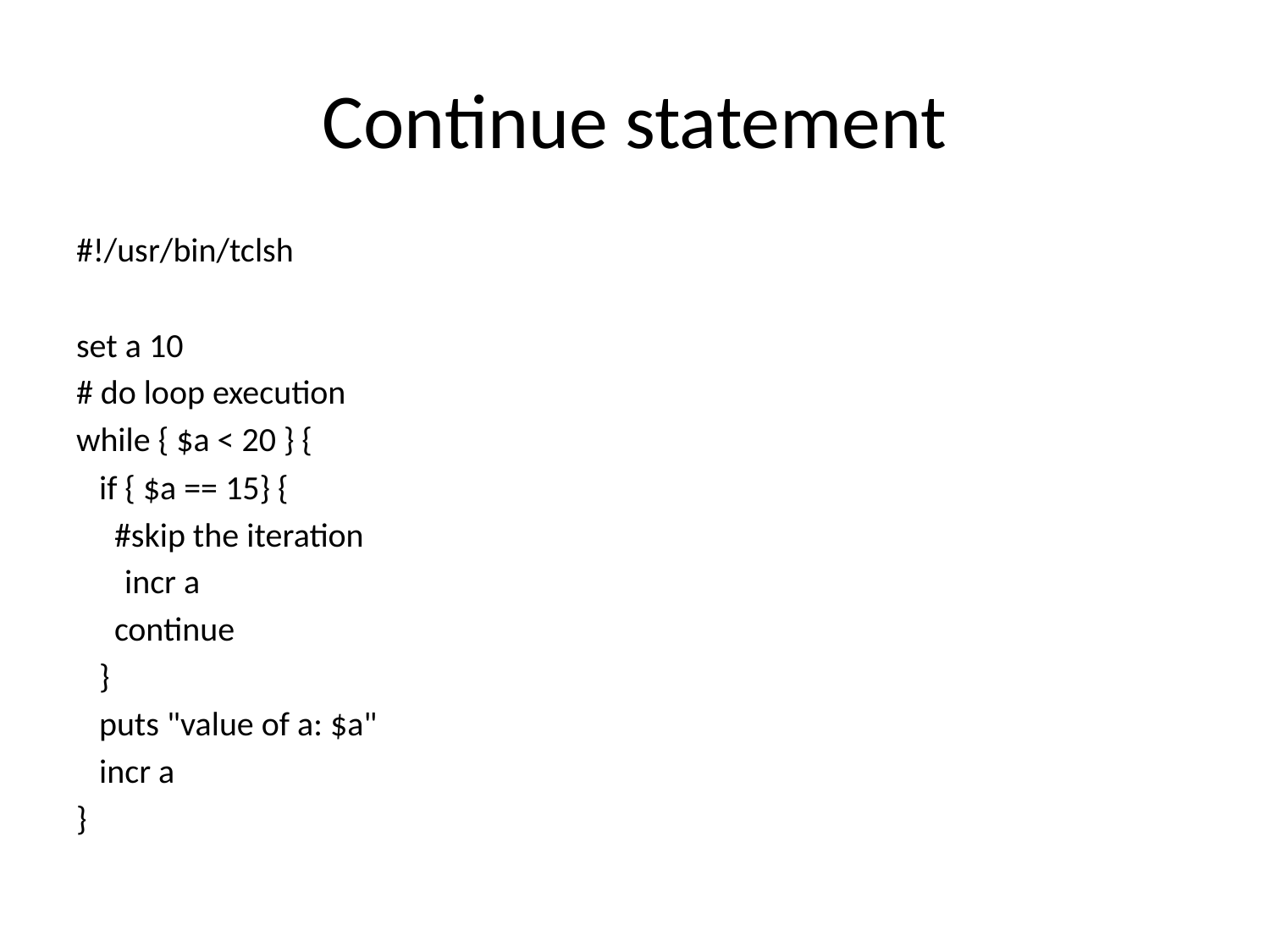

# Continue statement
#!/usr/bin/tclsh

set a 10
# do loop execution
while { $a < 20 } {
   if { $a == 15} {
     #skip the iteration
	 incr a
     continue
   }
   puts "value of a: $a"
   incr a
}